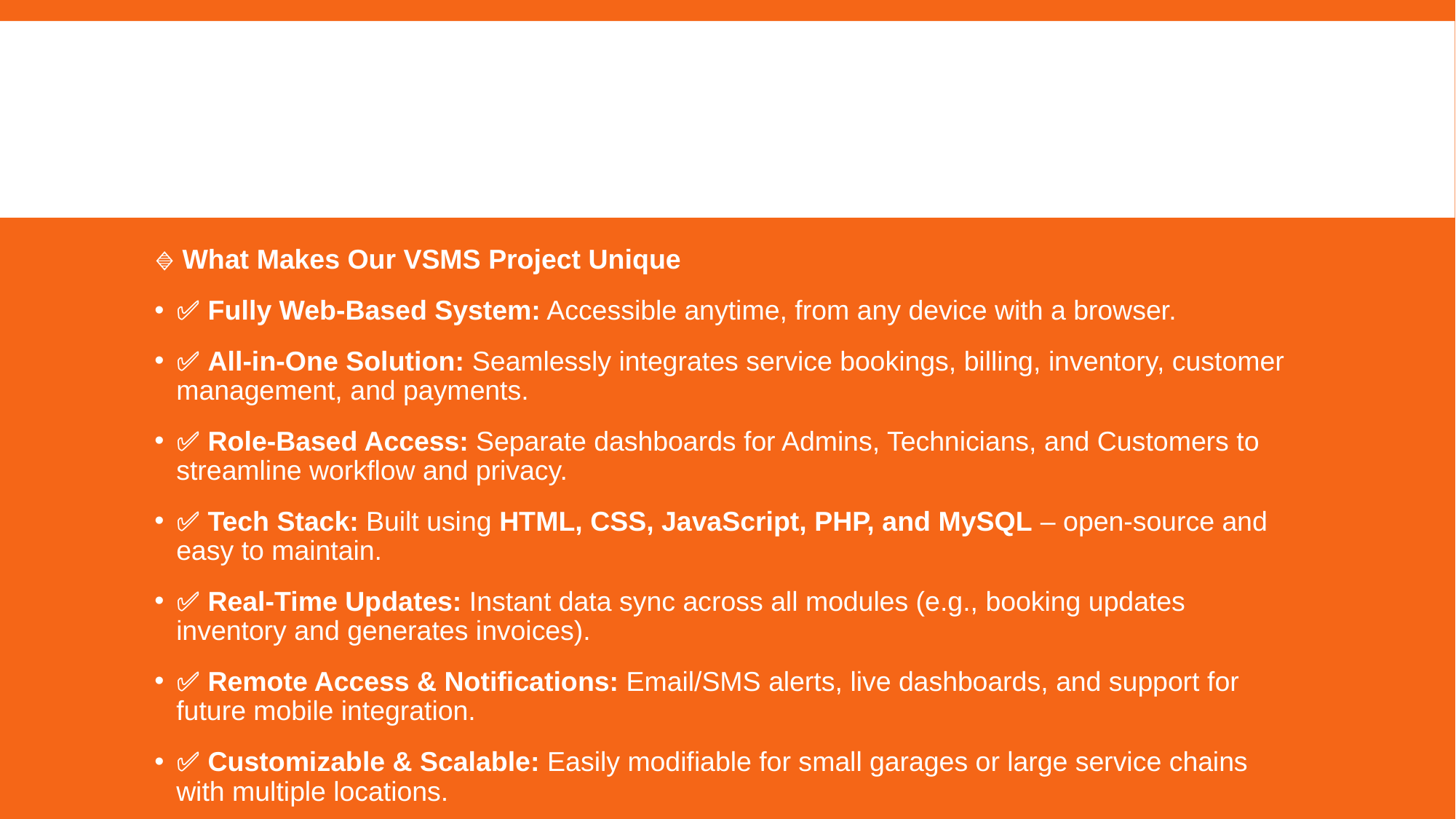

#
🔹 What Makes Our VSMS Project Unique
✅ Fully Web-Based System: Accessible anytime, from any device with a browser.
✅ All-in-One Solution: Seamlessly integrates service bookings, billing, inventory, customer management, and payments.
✅ Role-Based Access: Separate dashboards for Admins, Technicians, and Customers to streamline workflow and privacy.
✅ Tech Stack: Built using HTML, CSS, JavaScript, PHP, and MySQL – open-source and easy to maintain.
✅ Real-Time Updates: Instant data sync across all modules (e.g., booking updates inventory and generates invoices).
✅ Remote Access & Notifications: Email/SMS alerts, live dashboards, and support for future mobile integration.
✅ Customizable & Scalable: Easily modifiable for small garages or large service chains with multiple locations.